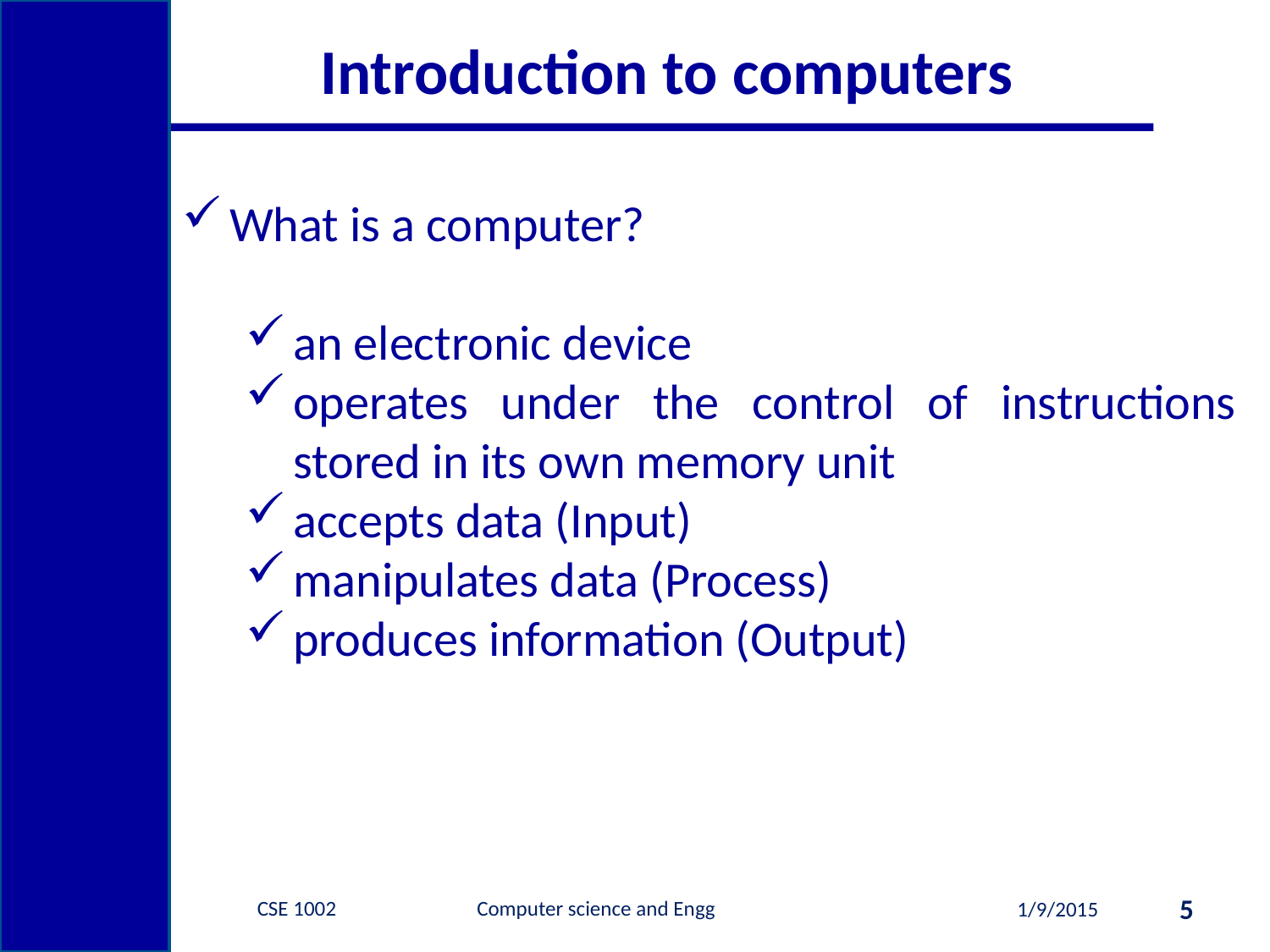

# Introduction to computers

What is a computer?

an electronic device
operates under the control of instructions stored in its own memory unit
accepts data (Input)
manipulates data (Process)
produces information (Output)
CSE 1002                             Computer science and Engg
5
1/9/2015